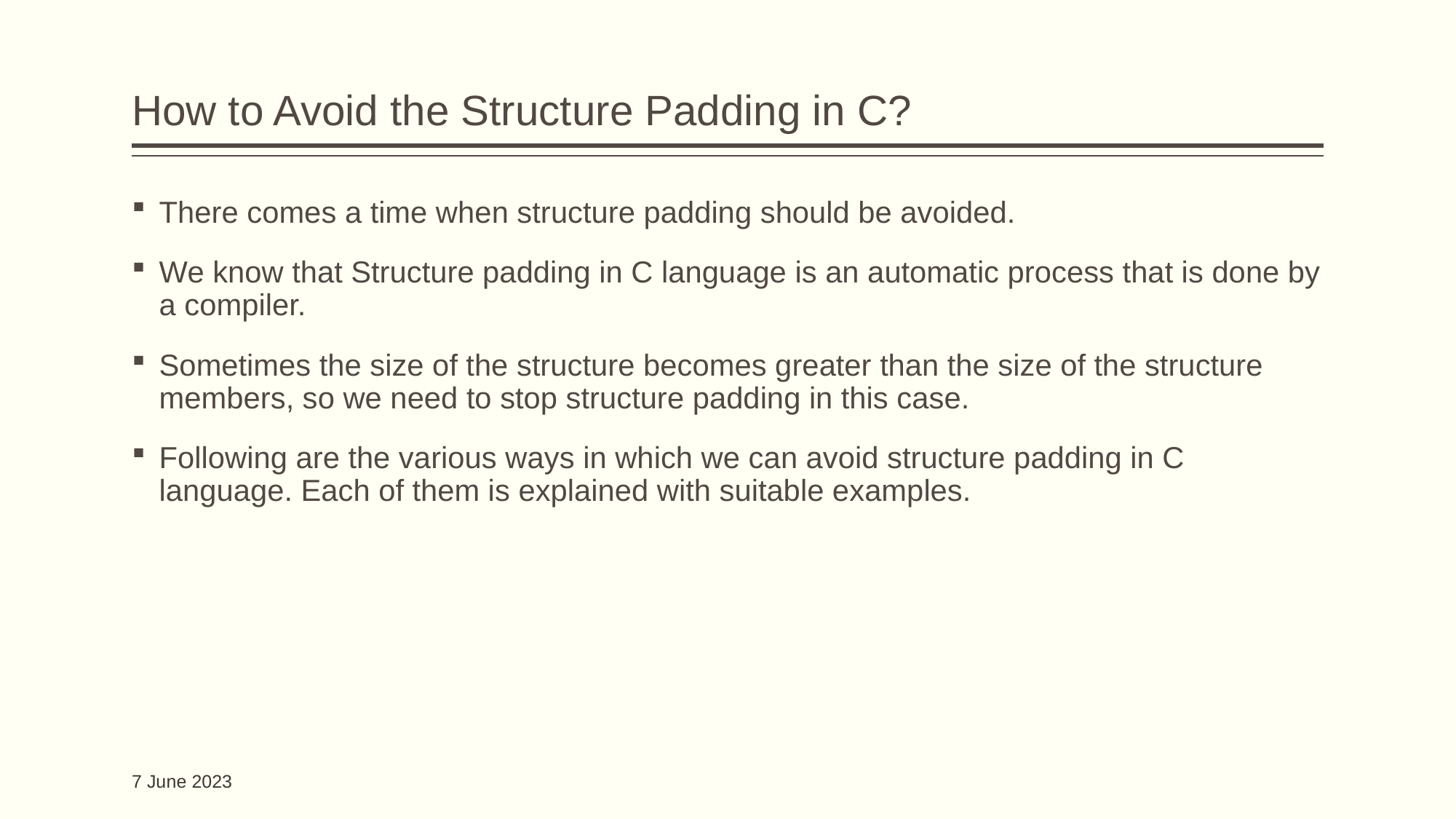

# How to Avoid the Structure Padding in C?
There comes a time when structure padding should be avoided.
We know that Structure padding in C language is an automatic process that is done by a compiler.
Sometimes the size of the structure becomes greater than the size of the structure members, so we need to stop structure padding in this case.
Following are the various ways in which we can avoid structure padding in C language. Each of them is explained with suitable examples.
7 June 2023